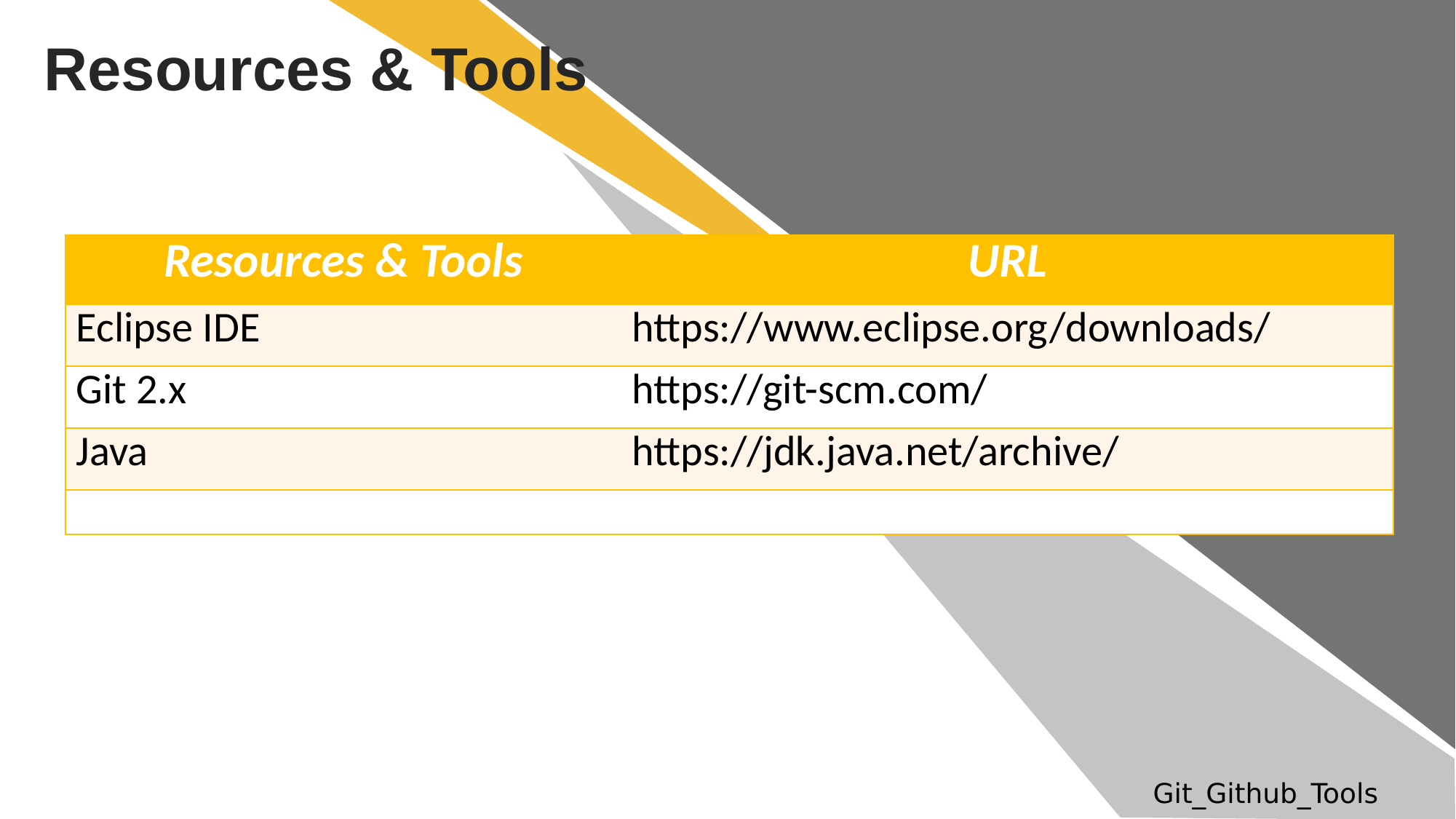

Resources & Tools
| Resources & Tools | URL |
| --- | --- |
| Eclipse IDE | https://www.eclipse.org/downloads/ |
| Git 2.x | https://git-scm.com/ |
| Java | https://jdk.java.net/archive/ |
|  |  |
Git_Github_Tools